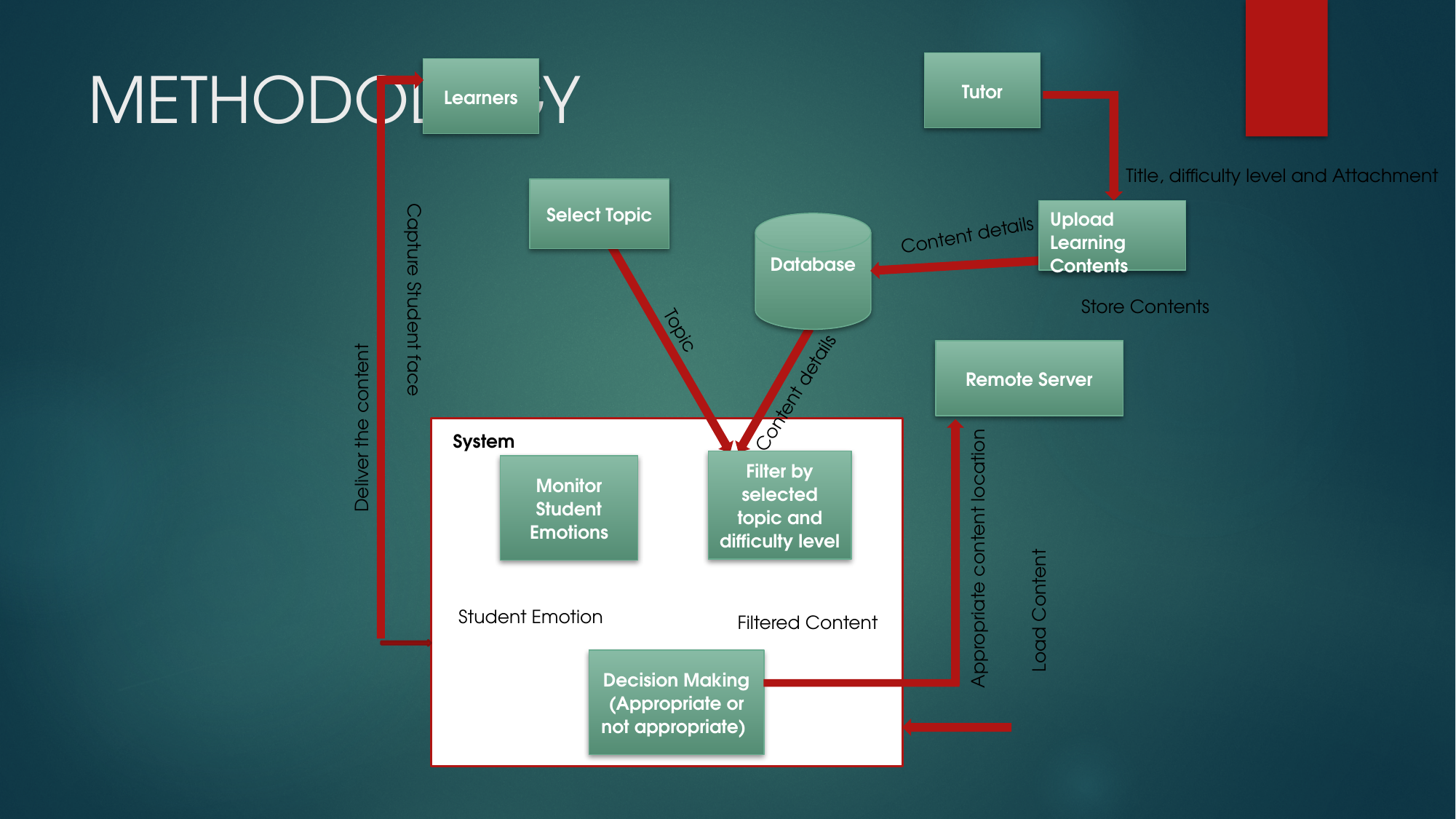

Tutor
Learners

Title, difficulty level and Attachment
Select Topic
Upload Learning Contents
Database

Content details

Store Contents
Capture Student face
Topic

Remote Server
Content details

Deliver the content

System
Filter by selected topic and difficulty level
Monitor Student Emotions
Appropriate content location

Load Content
Student Emotion
Filtered Content
Decision Making (Appropriate or not appropriate)

# METHODOLOGY